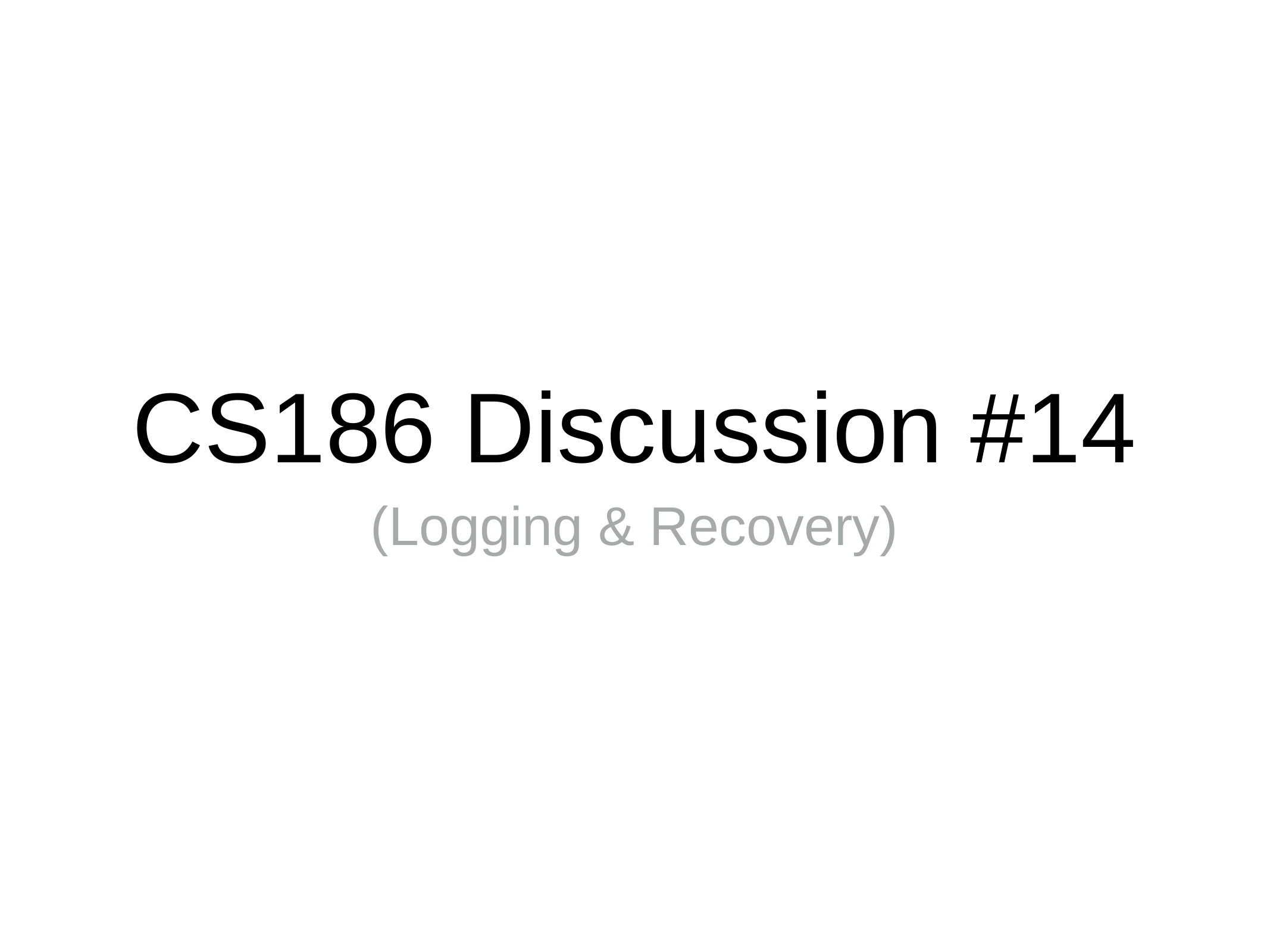

# CS186 Discussion #14
(Logging & Recovery)